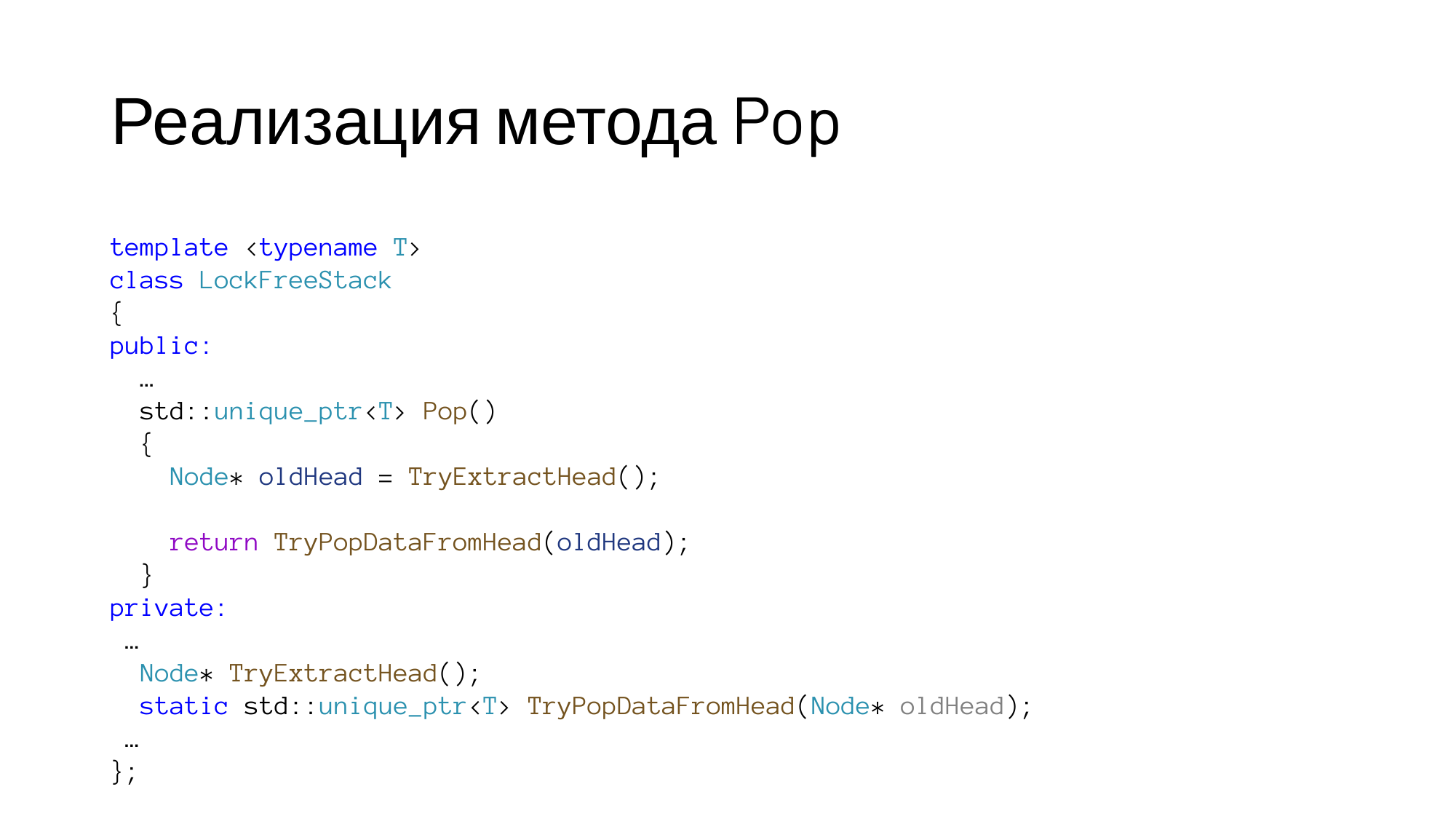

# Реализация метода Pop
template <typename T>
class LockFreeStack
{
public:
  …
  std::unique_ptr<T> Pop()
  {
    Node* oldHead = TryExtractHead();
    return TryPopDataFromHead(oldHead);
  }
private:
 …
  Node* TryExtractHead();
  static std::unique_ptr<T> TryPopDataFromHead(Node* oldHead);
 …
};